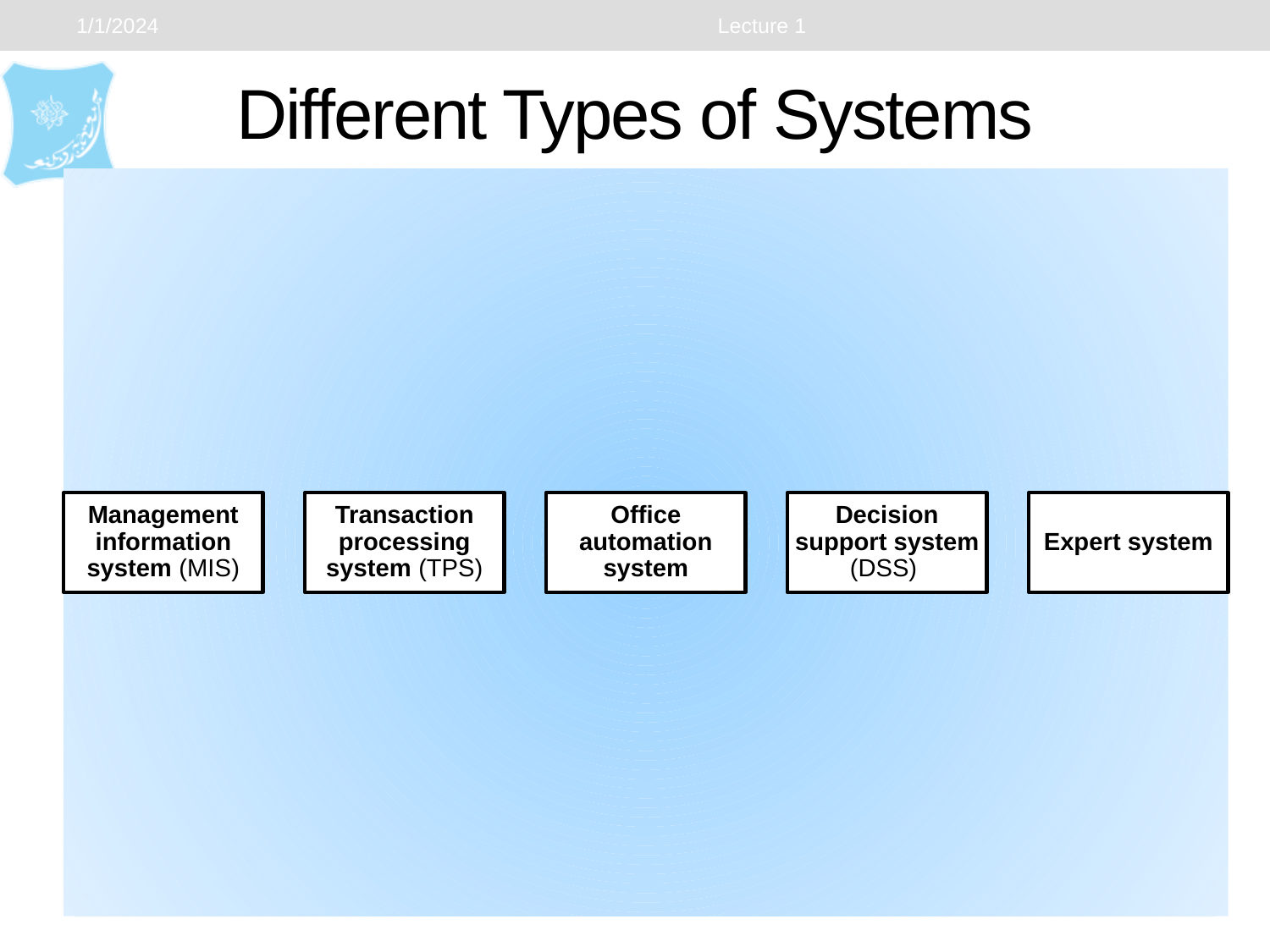

1/1/2024
Lecture 1
# Different Types of Systems
Management information system (MIS)
Transaction processing system (TPS)
Office automation system
Decision support system (DSS)
Expert system
1-8